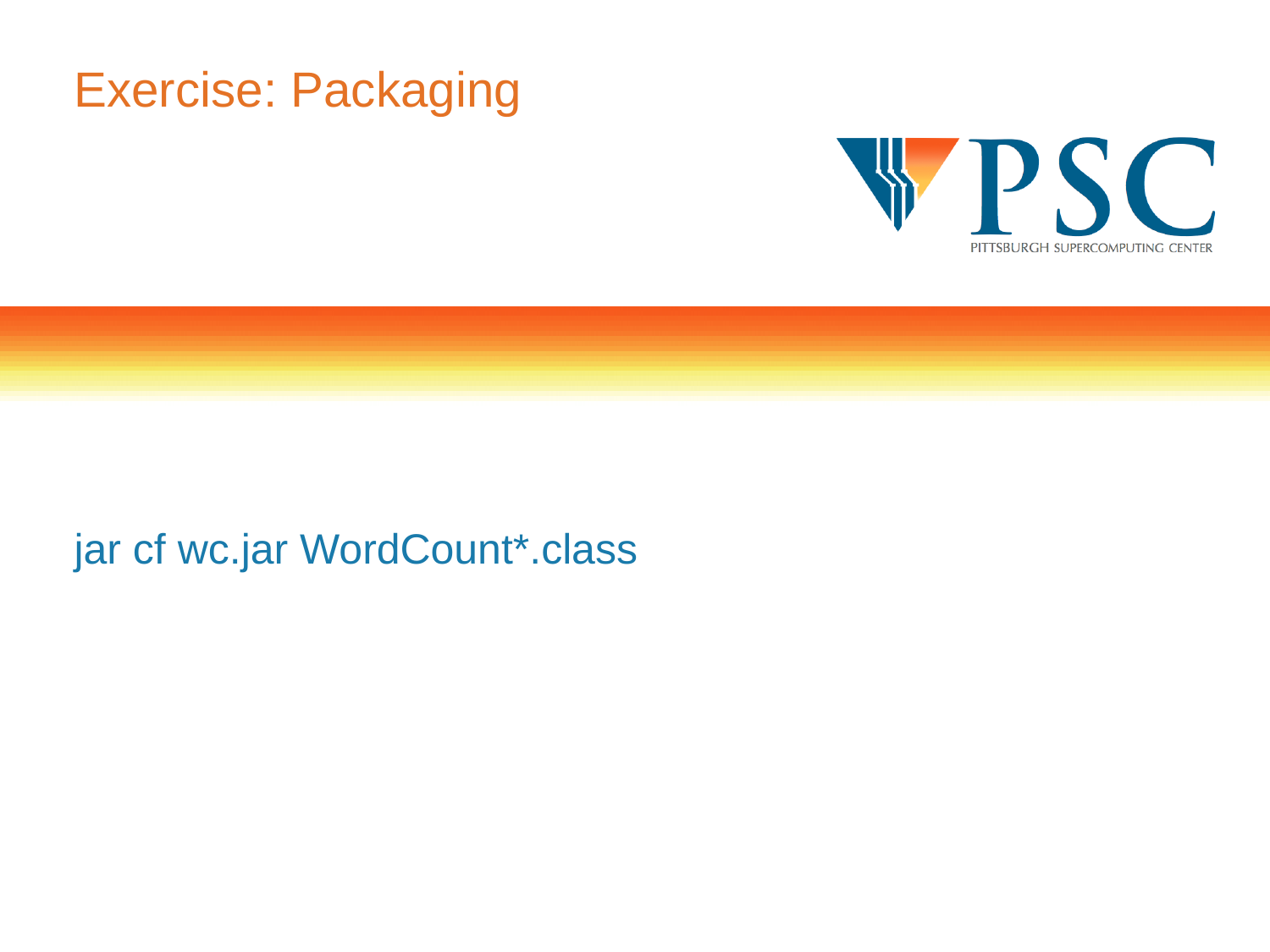

# Exercise: Packaging
jar cf wc.jar WordCount*.class